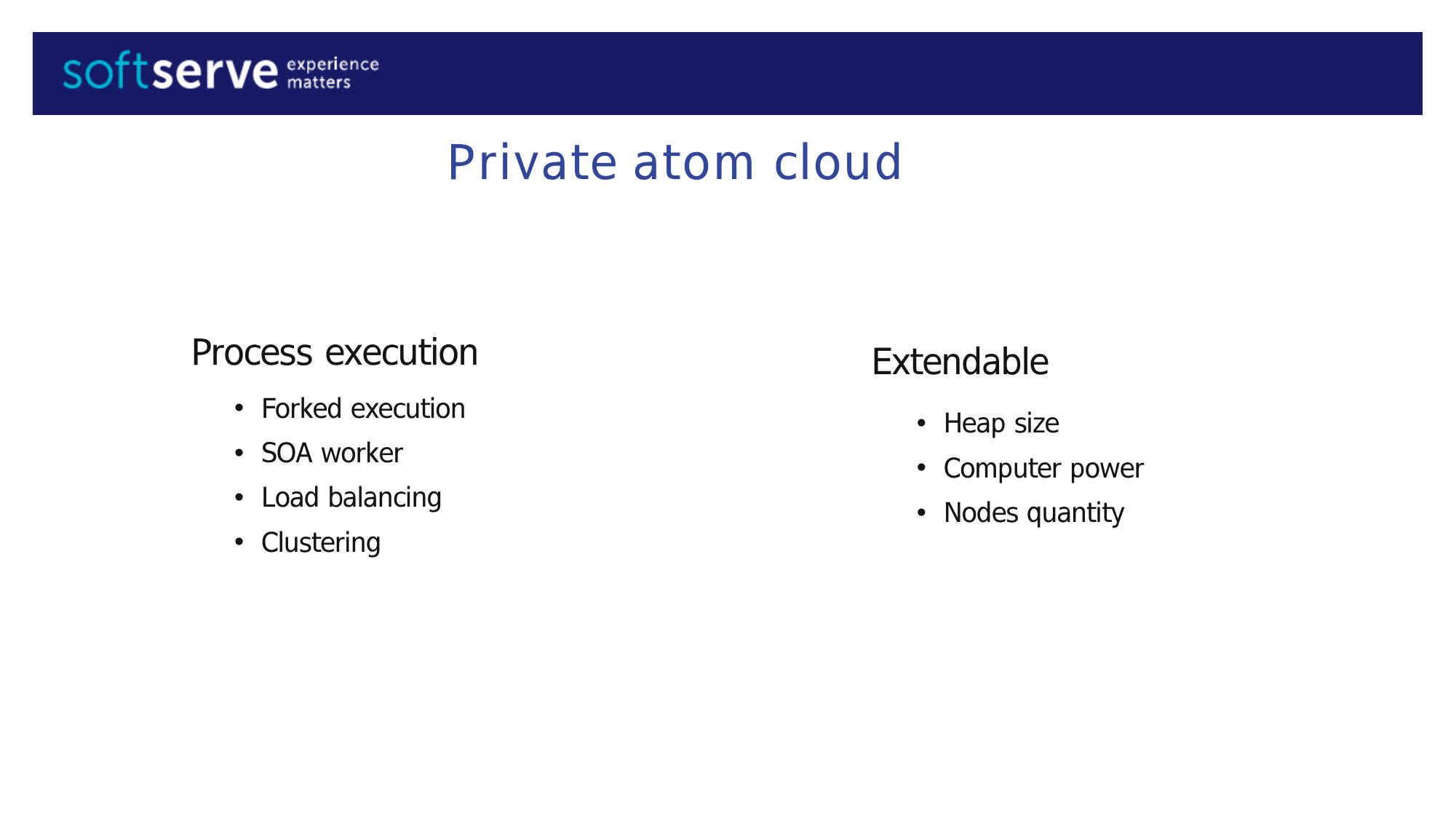

Private atom cloud
Process execution
Extendable
Forked execution
SOA worker
Load balancing
Clustering

Heap size
Computer power
Nodes quantity